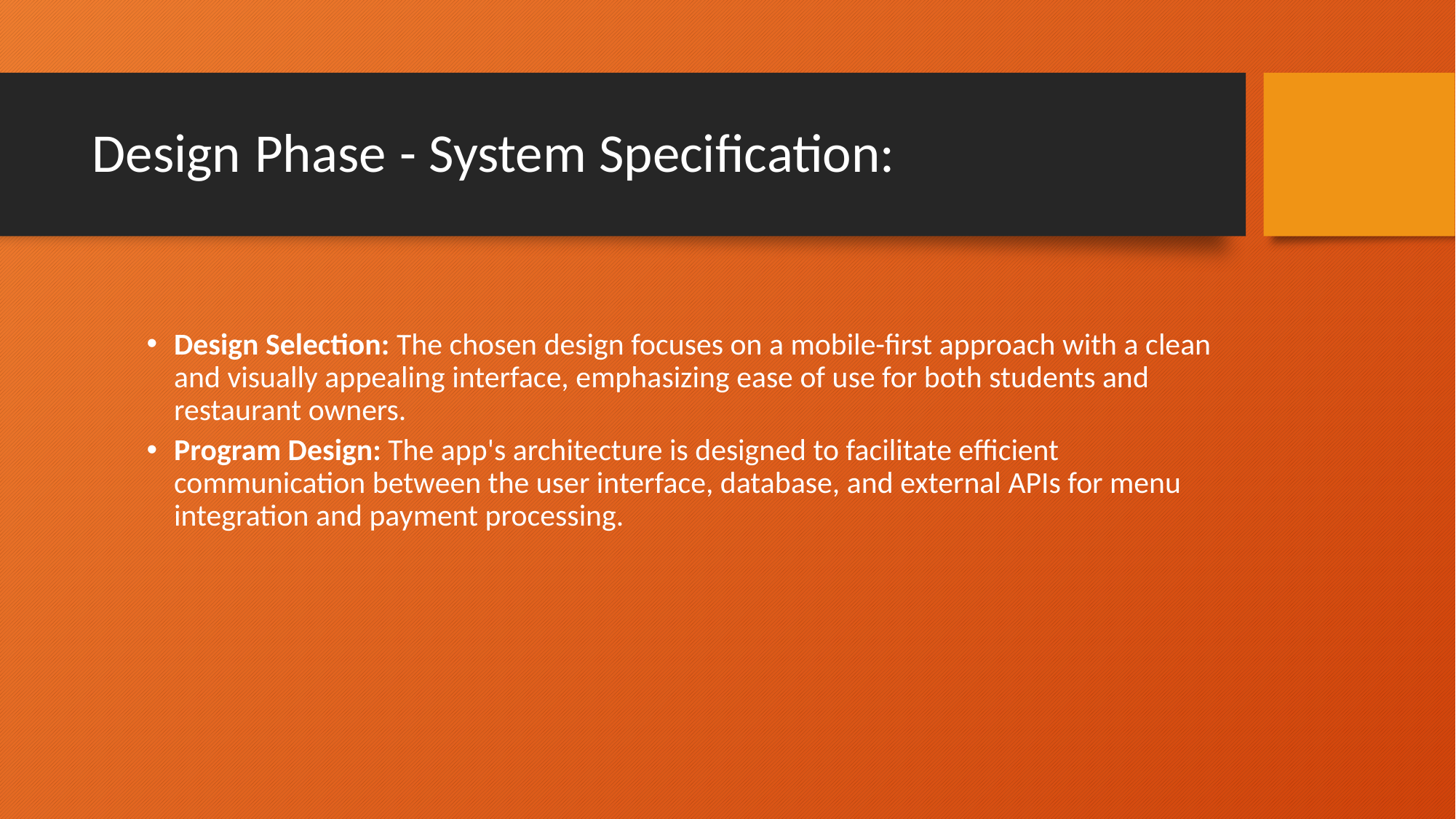

# Design Phase - System Specification:

Design Selection: The chosen design focuses on a mobile-first approach with a clean and visually appealing interface, emphasizing ease of use for both students and restaurant owners.
Program Design: The app's architecture is designed to facilitate efficient communication between the user interface, database, and external APIs for menu integration and payment processing.